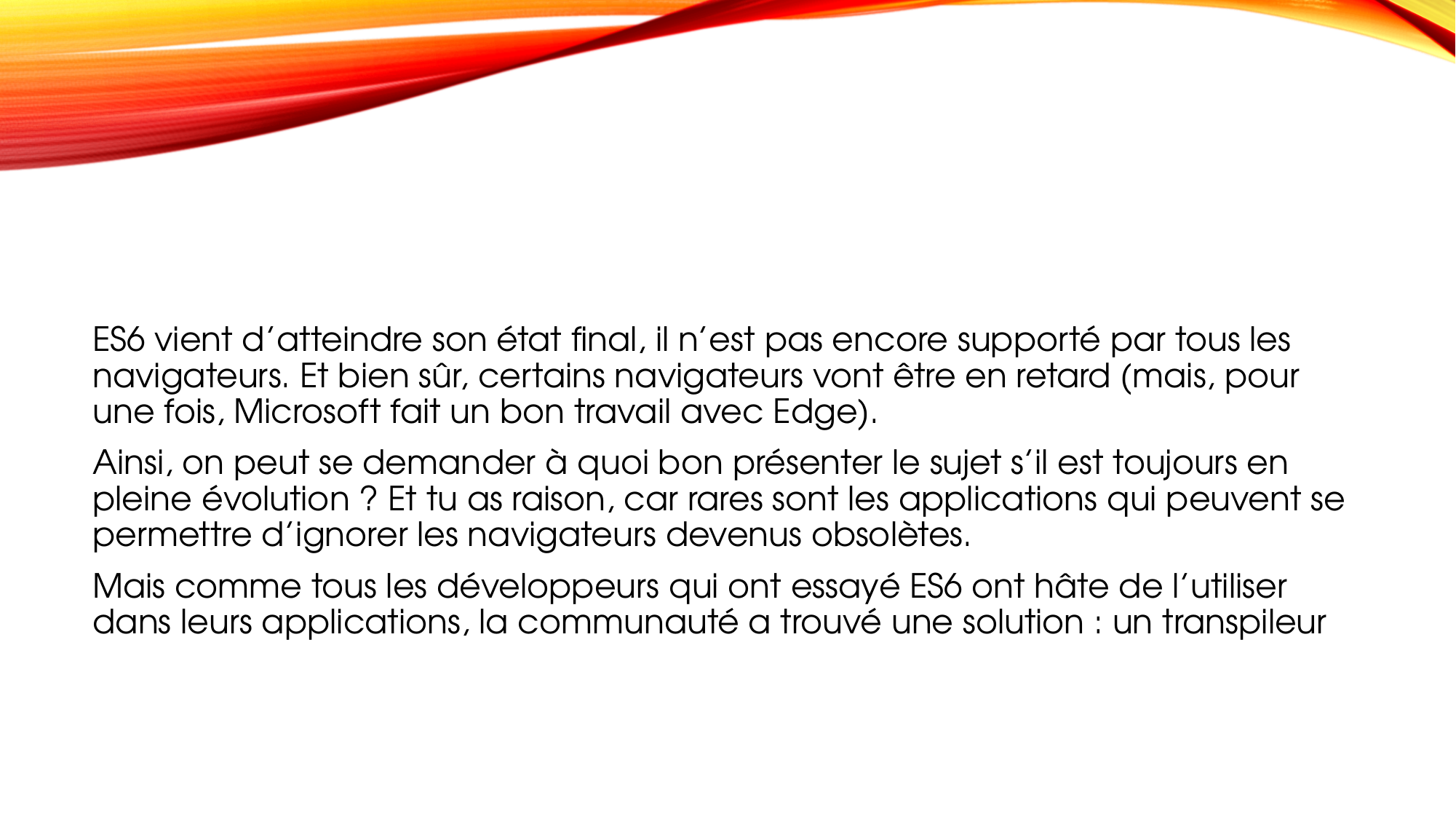

#

ES6 vient d’atteindre son état final, il n’est pas encore supporté par tous les navigateurs. Et bien sûr, certains navigateurs vont être en retard (mais, pour une fois, Microsoft fait un bon travail avec Edge).
Ainsi, on peut se demander à quoi bon présenter le sujet s’il est toujours en pleine évolution ? Et tu as raison, car rares sont les applications qui peuvent se permettre d’ignorer les navigateurs devenus obsolètes.
Mais comme tous les développeurs qui ont essayé ES6 ont hâte de l’utiliser dans leurs applications, la communauté a trouvé une solution : un transpileur